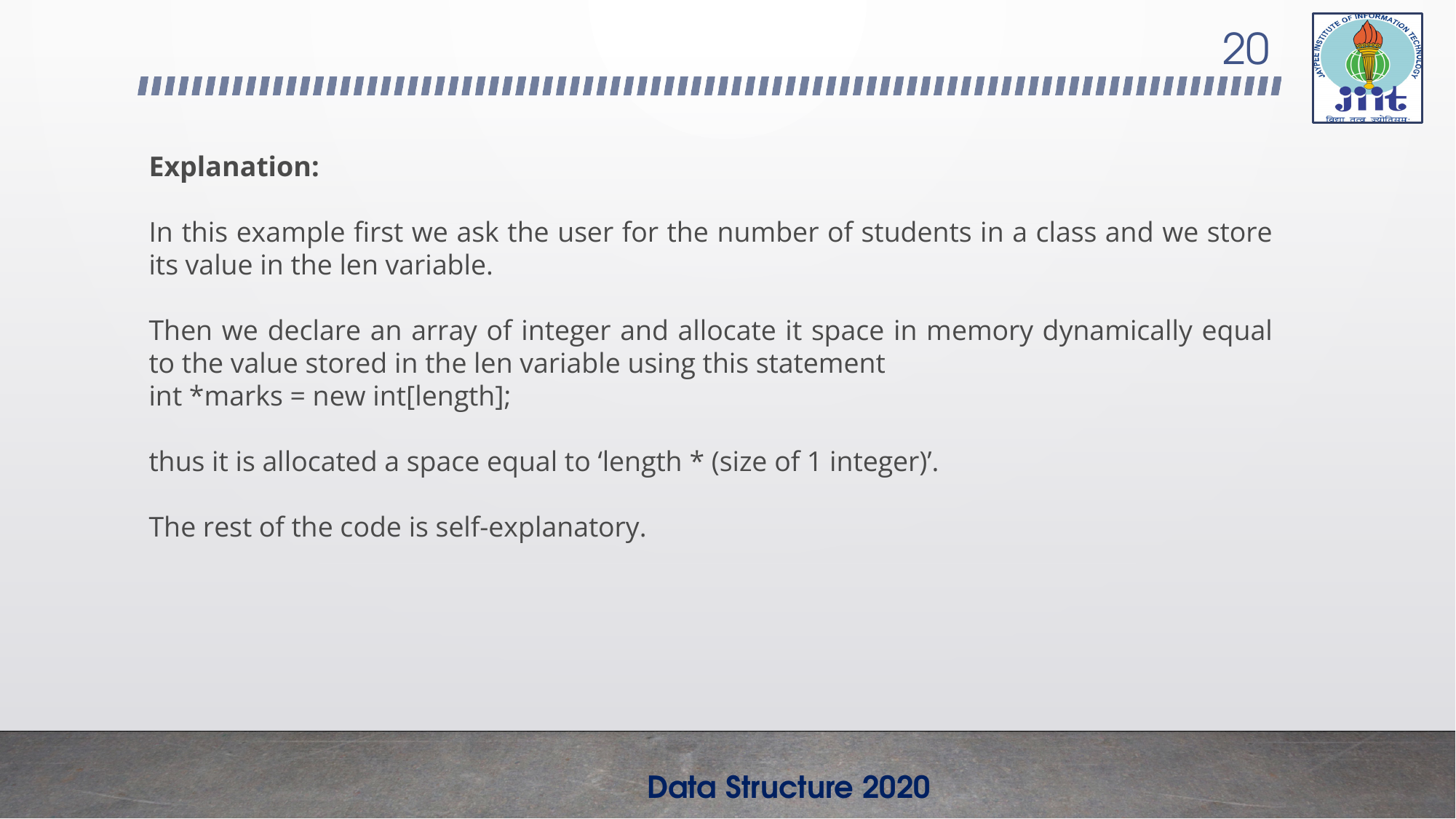

20
Explanation:
In this example first we ask the user for the number of students in a class and we store its value in the len variable.

Then we declare an array of integer and allocate it space in memory dynamically equal to the value stored in the len variable using this statement
int *marks = new int[length];

thus it is allocated a space equal to ‘length * (size of 1 integer)’.

The rest of the code is self-explanatory.